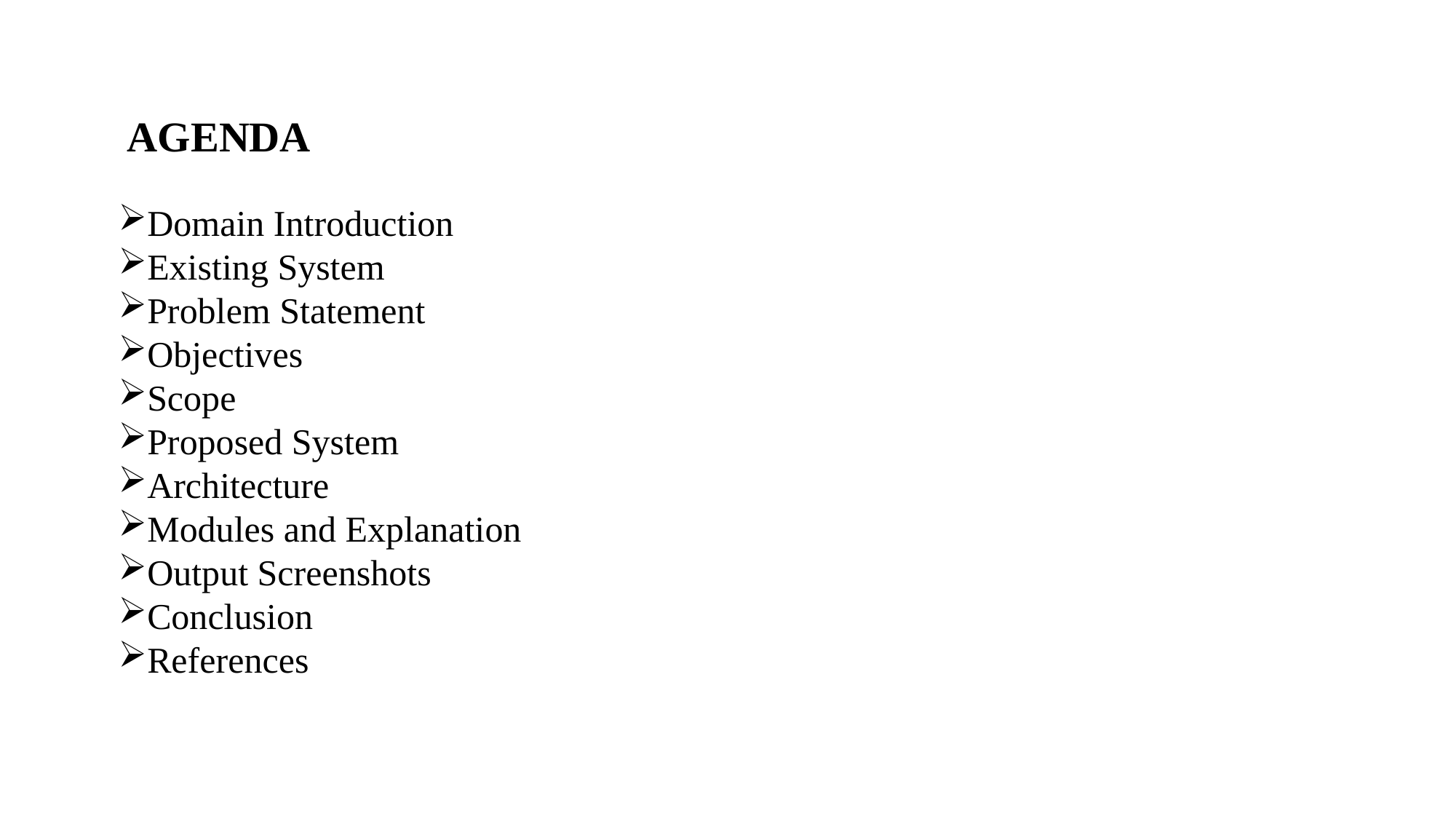

# AGENDA
Domain Introduction
Existing System
Problem Statement
Objectives
Scope
Proposed System
Architecture
Modules and Explanation
Output Screenshots
Conclusion
References